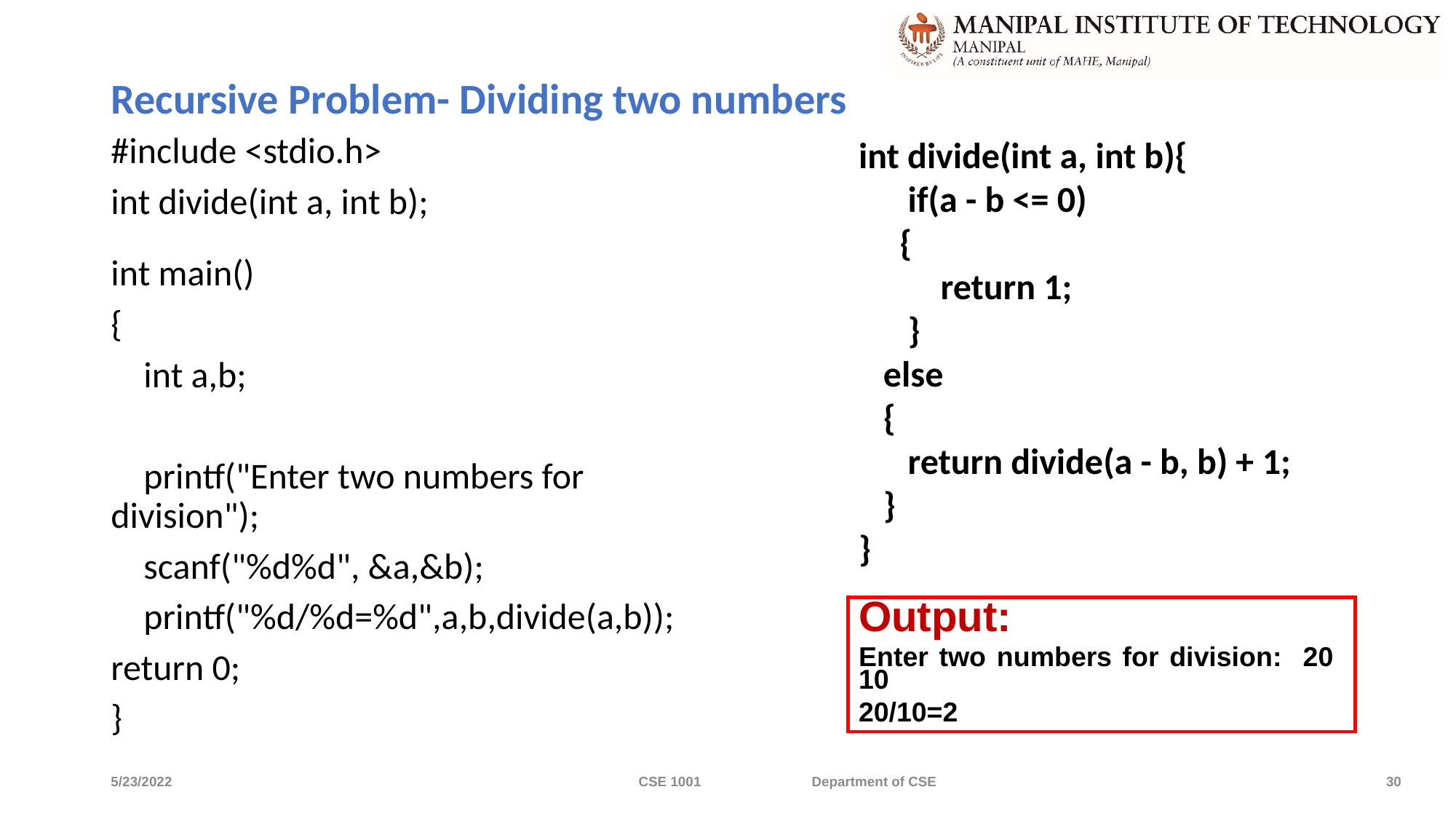

# Recursive Problem- Dividing two numbers
#include <stdio.h>
int divide(int a, int b);

int main()
{
    int a,b;

    printf("Enter two numbers for division");
    scanf("%d%d", &a,&b);
    printf("%d/%d=%d",a,b,divide(a,b));
return 0;
}

int divide(int a, int b){
      if(a - b <= 0)
     {
          return 1;
      }
   else
   {
      return divide(a - b, b) + 1;
   }
}
Output:
Enter two numbers for division:  20  10
20/10=2
5/23/2022
CSE 1001                             Department of CSE
30